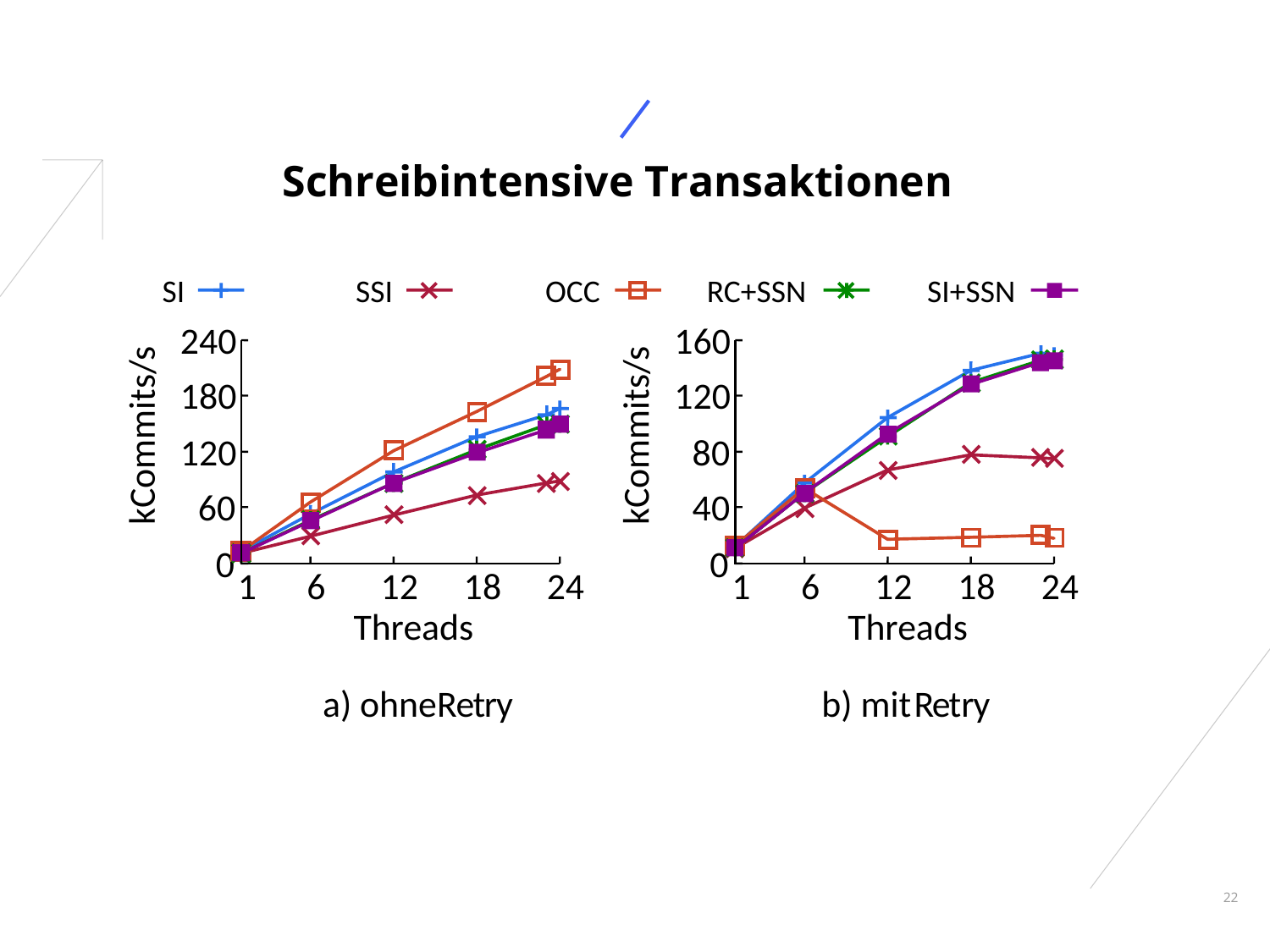

# Schreibintensive Transaktionen
SI
SSI
OCC
RC+SSN
SI+SSN

240
160

180
120

kCommits/s
kCommits/s

120
80

60
40

0
0

1
6
12
18
24
1
6
12
18
24

Threads
Threads

a) ohne
R
e
t
r
y
b) mit
R
e
t
r
y
22